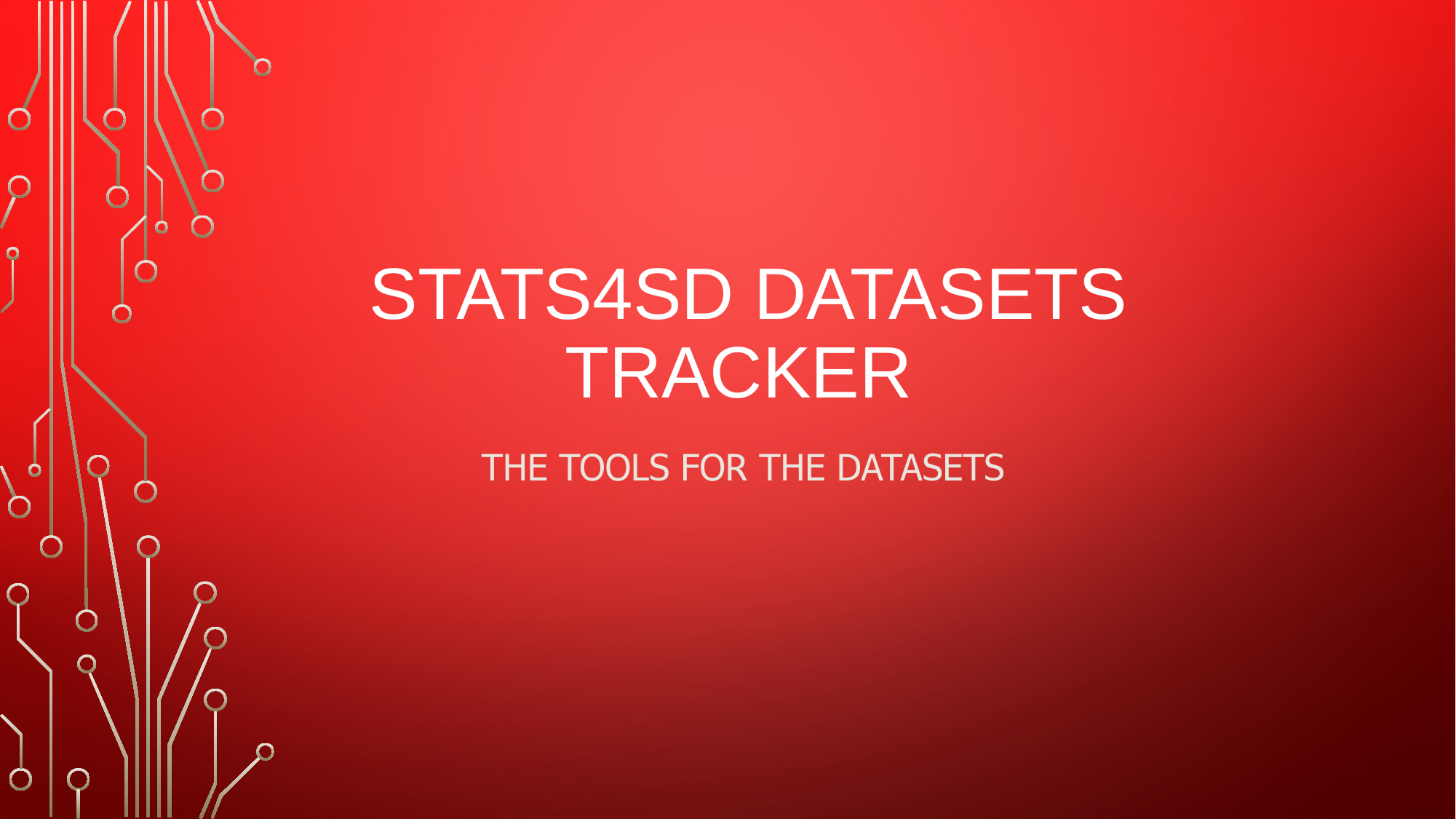

# STats4sd Datasets tracker
The tools for the datasets